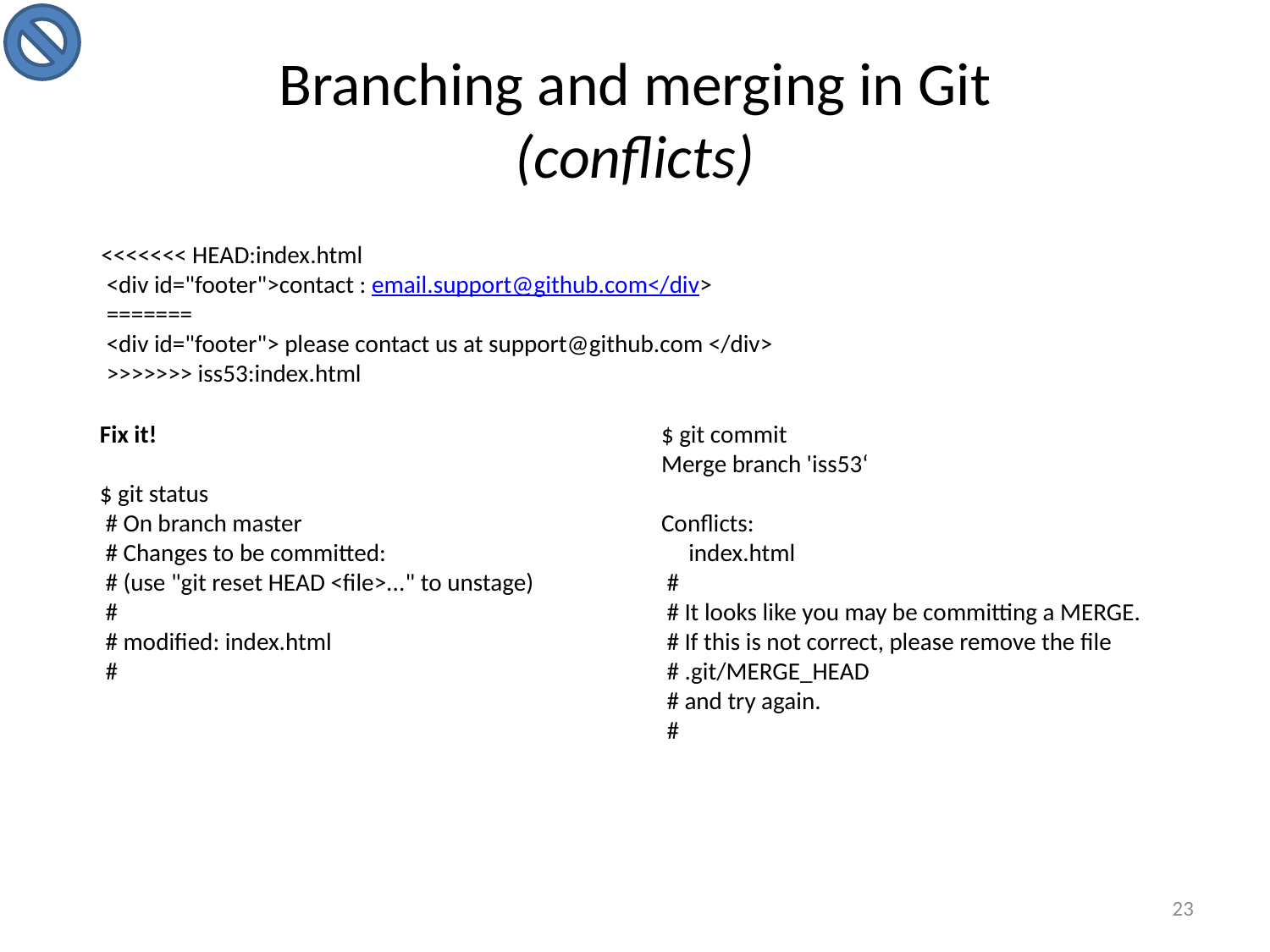

# Branching and merging in Git (conflicts)
<<<<<<< HEAD:index.html
 <div id="footer">contact : email.support@github.com</div>
 =======
 <div id="footer"> please contact us at support@github.com </div>
 >>>>>>> iss53:index.html
Fix it!

$ git status
 # On branch master
 # Changes to be committed:
 # (use "git reset HEAD <file>..." to unstage)
 #
 # modified: index.html
 #
$ git commit
Merge branch 'iss53‘

Conflicts:
     index.html
 #
 # It looks like you may be committing a MERGE.
 # If this is not correct, please remove the file
 # .git/MERGE_HEAD
 # and try again.
 #
23